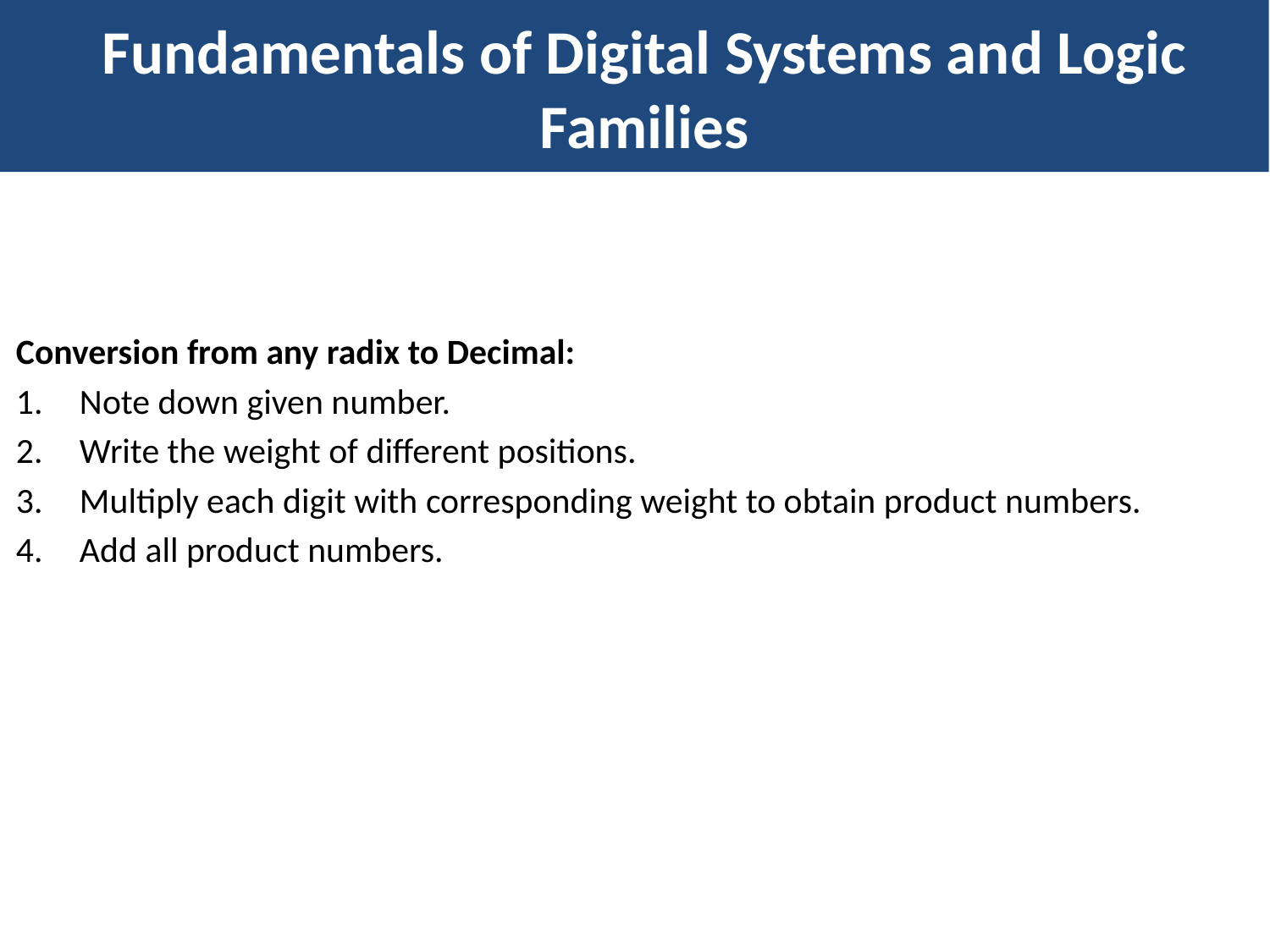

Fundamentals of Digital Systems and Logic Families
Number System Conversion
Conversion from any radix to Decimal:
Note down given number.
Write the weight of different positions.
Multiply each digit with corresponding weight to obtain product numbers.
Add all product numbers.